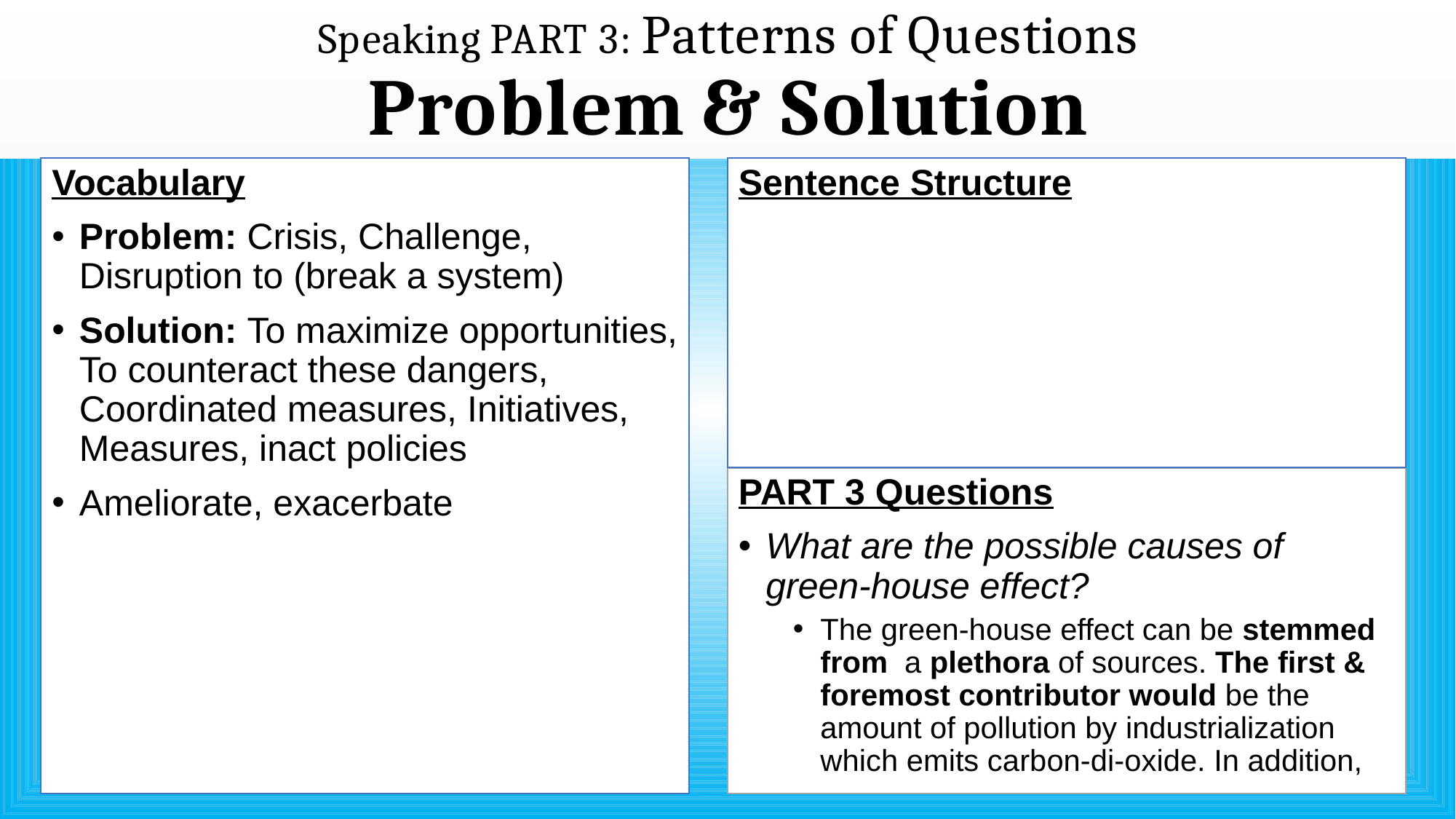

# Speaking PART 3: Patterns of Questions Problem & Solution
Vocabulary
Problem: Crisis, Challenge, Disruption to (break a system)
Solution: To maximize opportunities, To counteract these dangers, Coordinated measures, Initiatives, Measures, inact policies
Ameliorate, exacerbate

Sentence Structure

PART 3 Questions
What are the possible causes of green-house effect?
The green-house effect can be stemmed from  a plethora of sources. The first & foremost contributor would be the amount of pollution by industrialization which emits carbon-di-oxide. In addition,